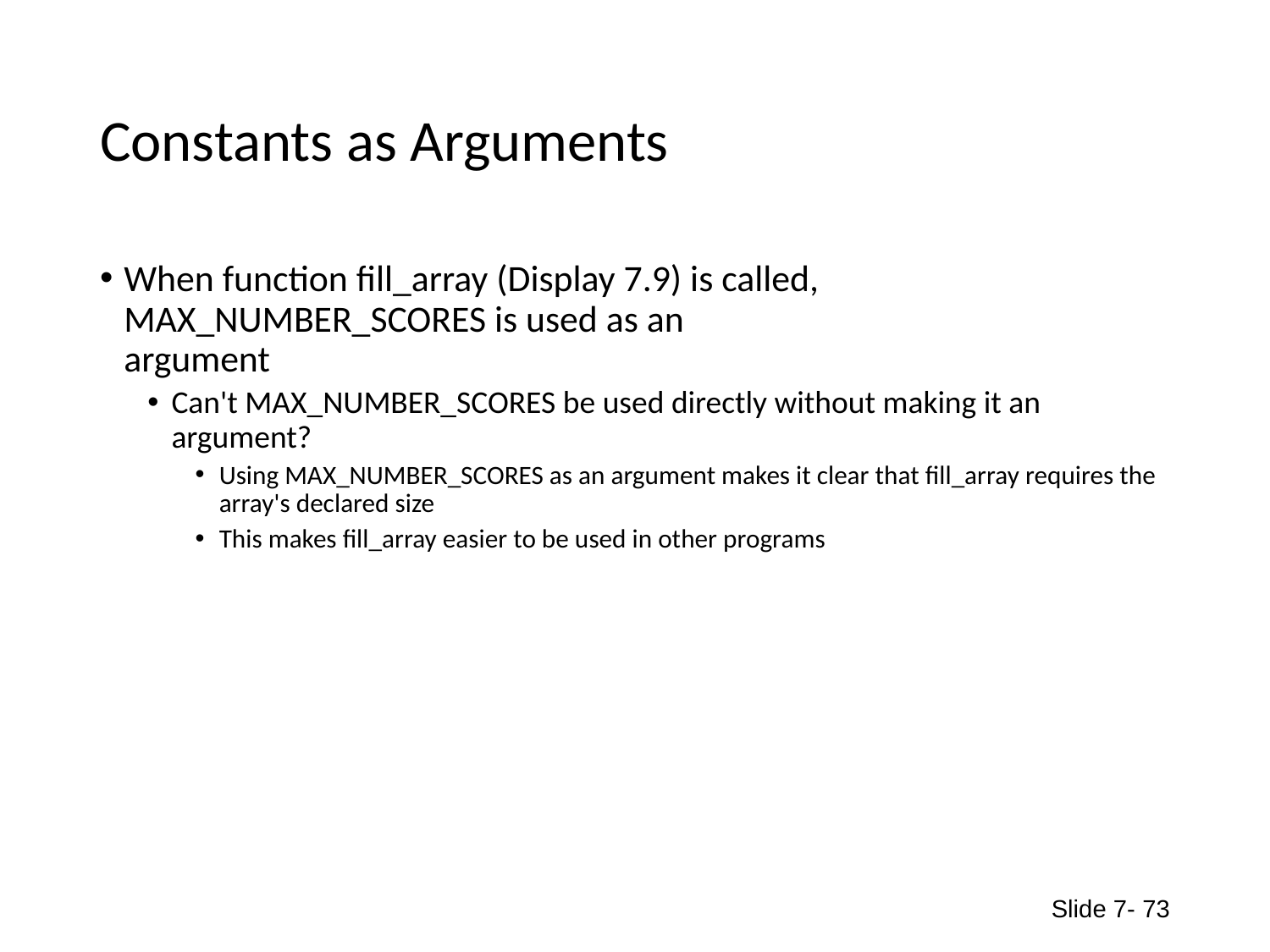

# Constants as Arguments
When function fill_array (Display 7.9) is called,
MAX_NUMBER_SCORES is used as an
argument
Can't MAX_NUMBER_SCORES be used directly without making it an argument?
Using MAX_NUMBER_SCORES as an argument makes it clear that fill_array requires the array's declared size
This makes fill_array easier to be used in other programs
Slide 7- 73